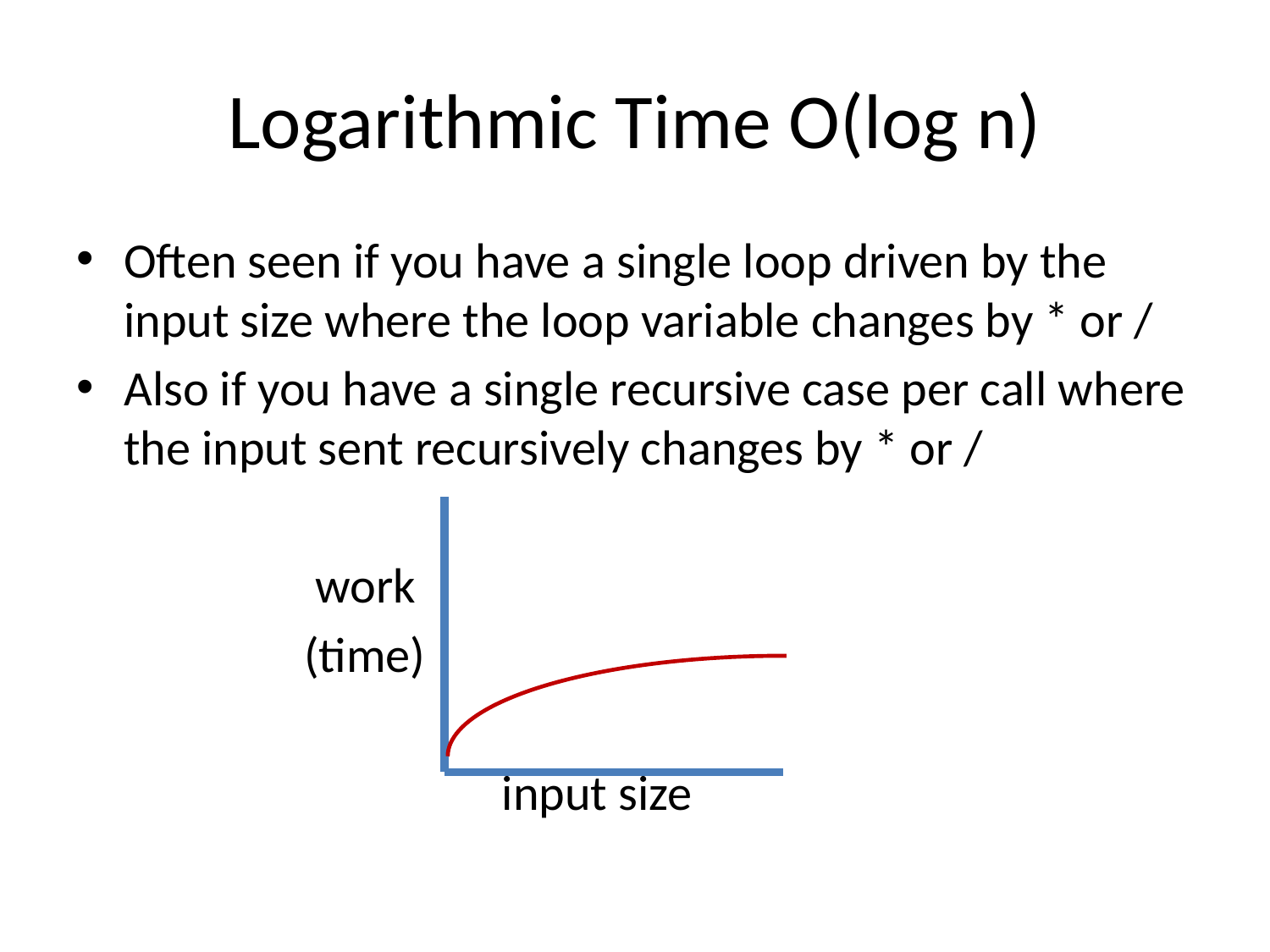

# Logarithmic Time O(log n)
Often seen if you have a single loop driven by the input size where the loop variable changes by * or /
Also if you have a single recursive case per call where the input sent recursively changes by * or /

	          work
	         (time)

			    input size